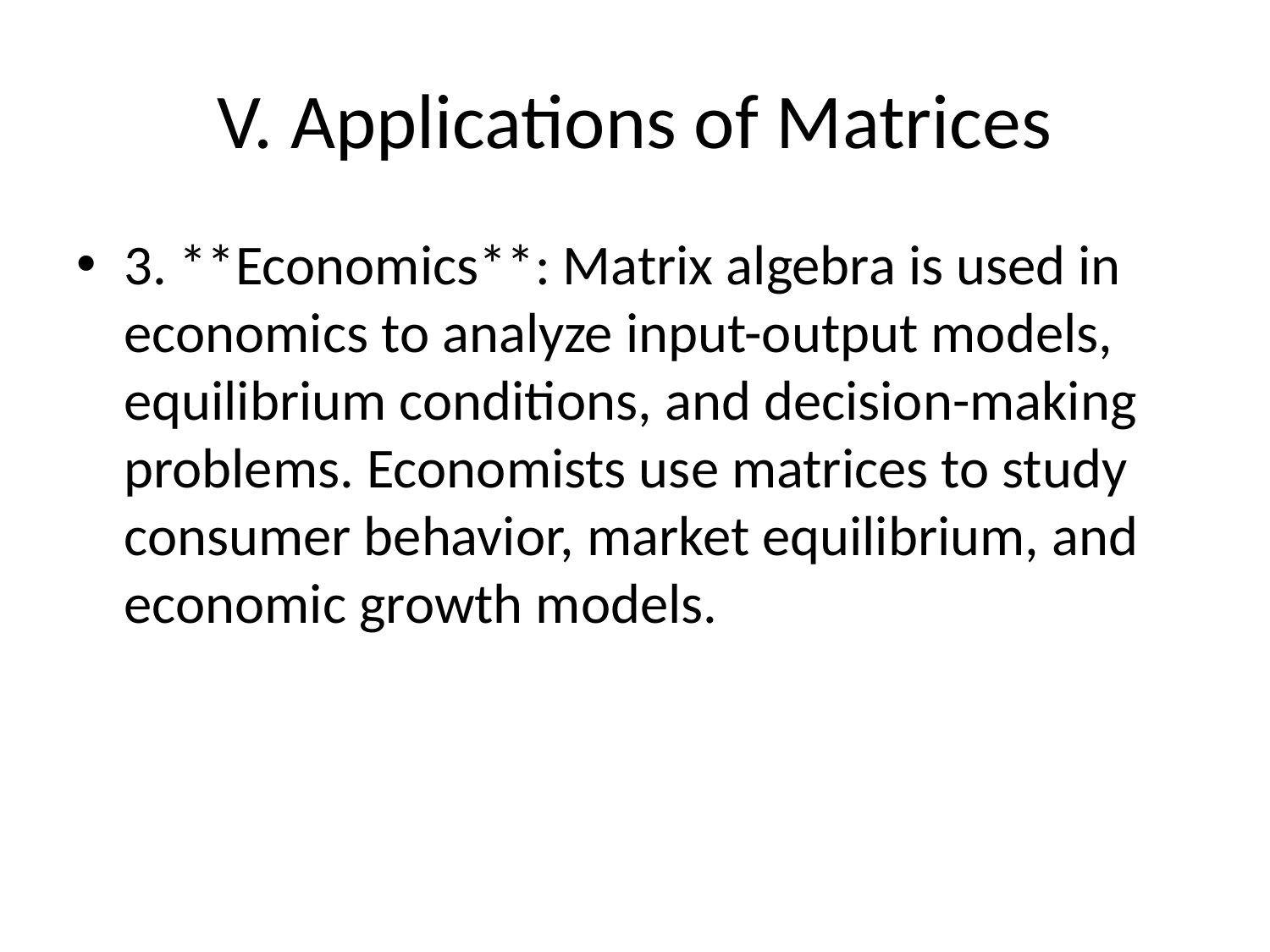

# V. Applications of Matrices
3. **Economics**: Matrix algebra is used in economics to analyze input-output models, equilibrium conditions, and decision-making problems. Economists use matrices to study consumer behavior, market equilibrium, and economic growth models.